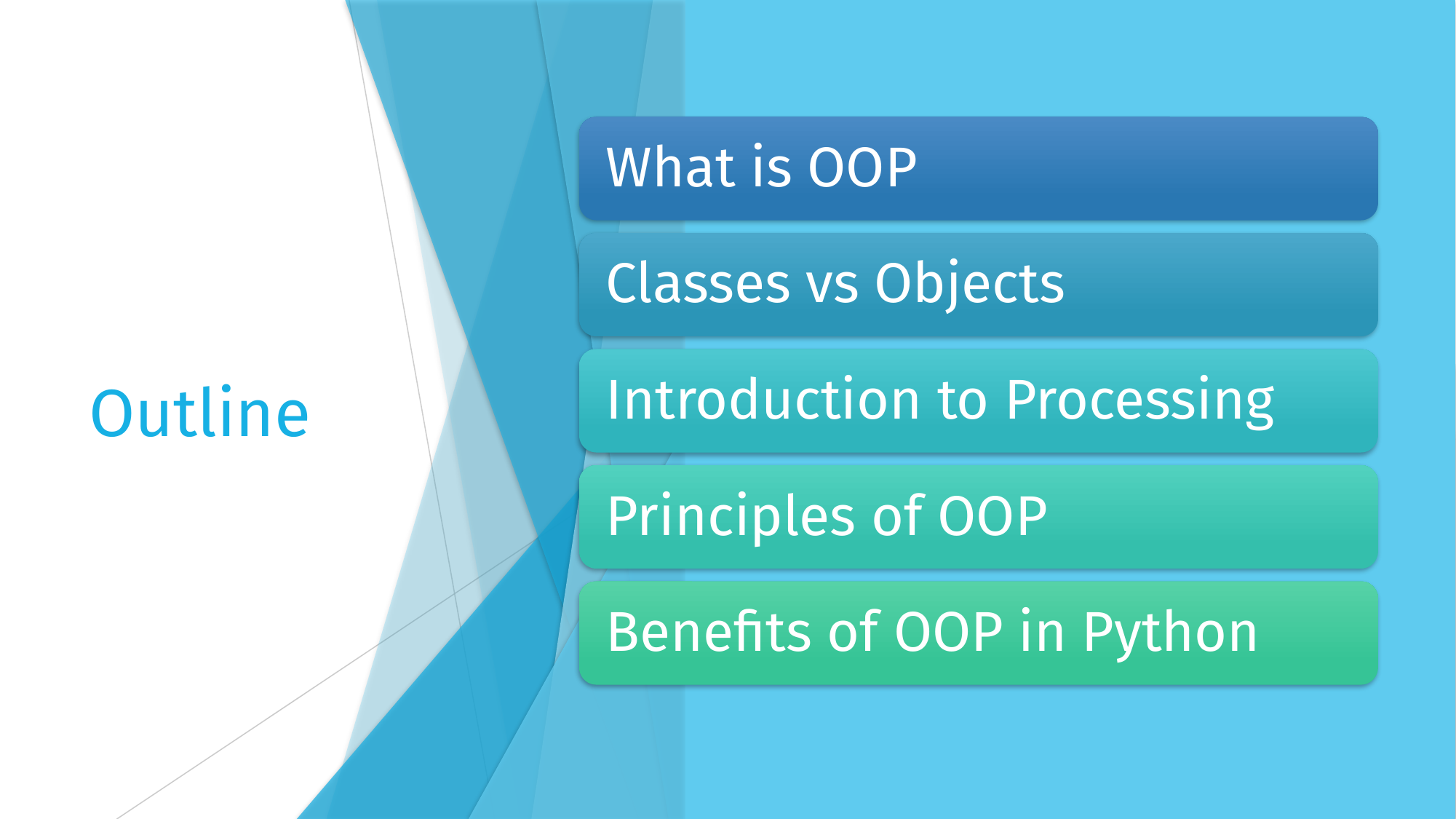

What is OOP
Classes vs Objects
Introduction to Processing
Principles of OOP
Benefits of OOP in Python
# Outline